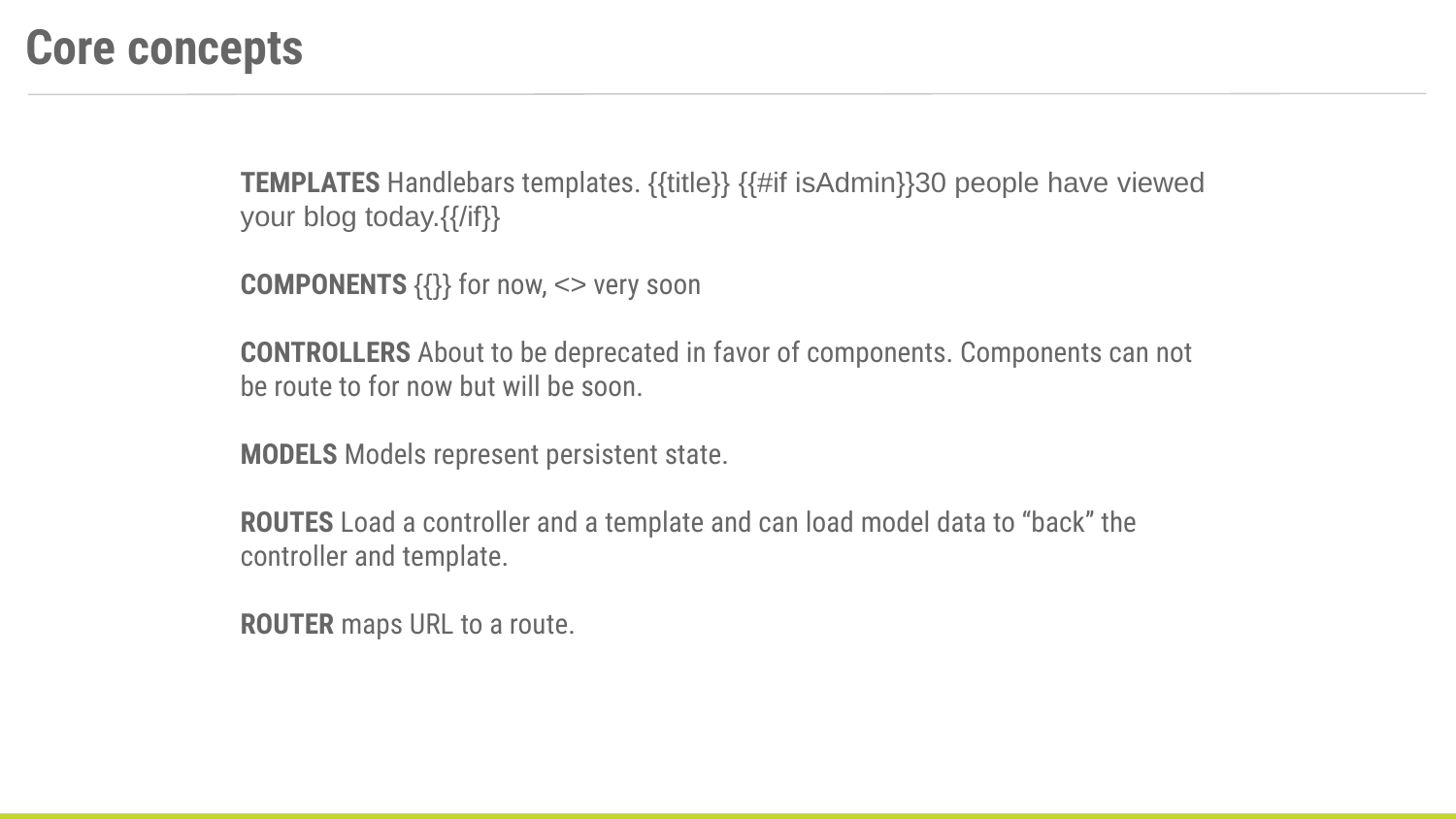

Core concepts
TEMPLATES Handlebars templates. {{title}} {{#if isAdmin}}30 people have viewed your blog today.{{/if}}

COMPONENTS {{}} for now, <> very soon

CONTROLLERS About to be deprecated in favor of components. Components can not be route to for now but will be soon.

MODELS Models represent persistent state.

ROUTES Load a controller and a template and can load model data to “back” the controller and template.

ROUTER maps URL to a route.